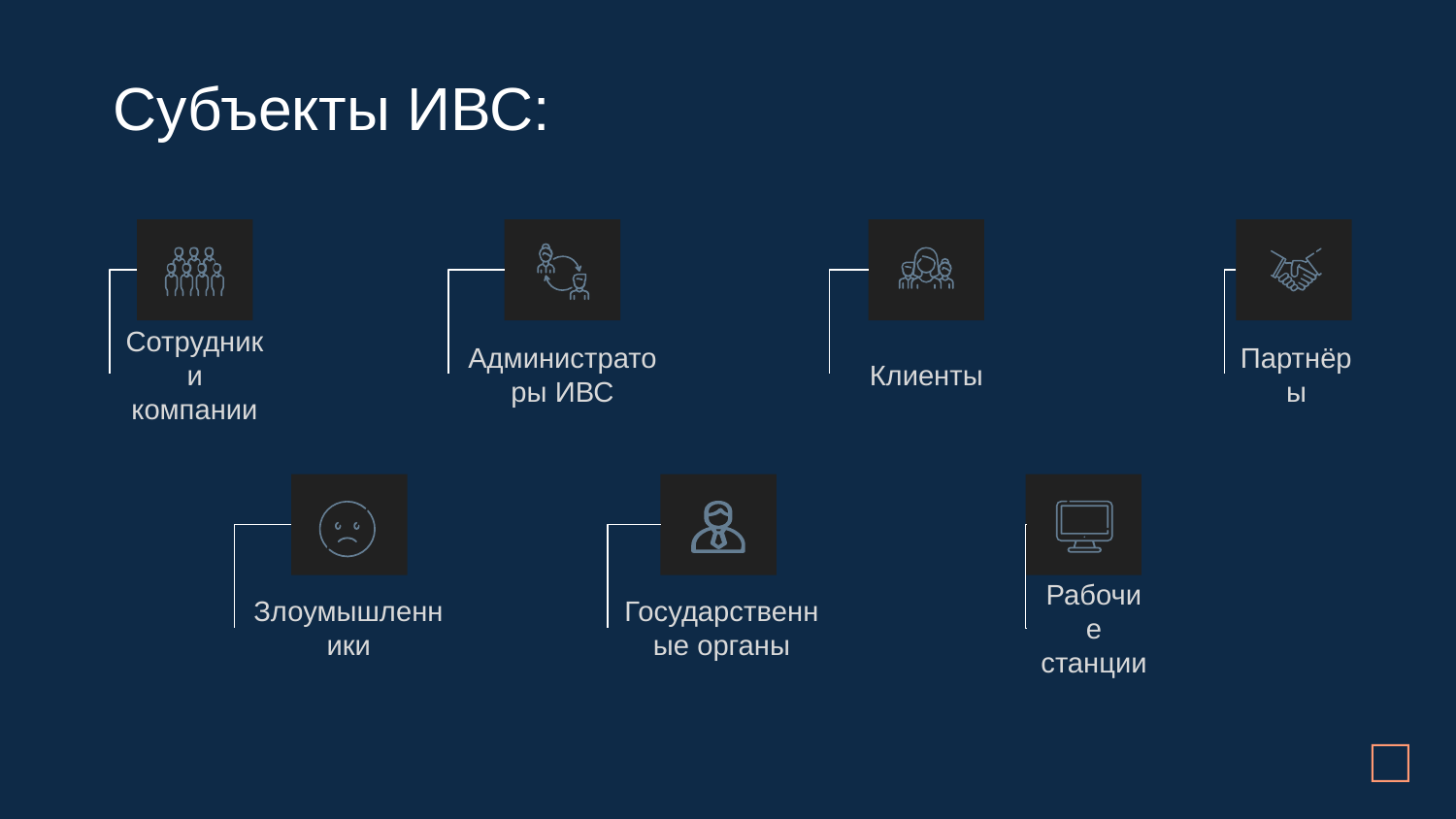

Субъекты ИВС:

Администраторы ИВС
Клиенты
Партнёры
Сотрудники компании

Злоумышленники
Государственные органы
Рабочие станции